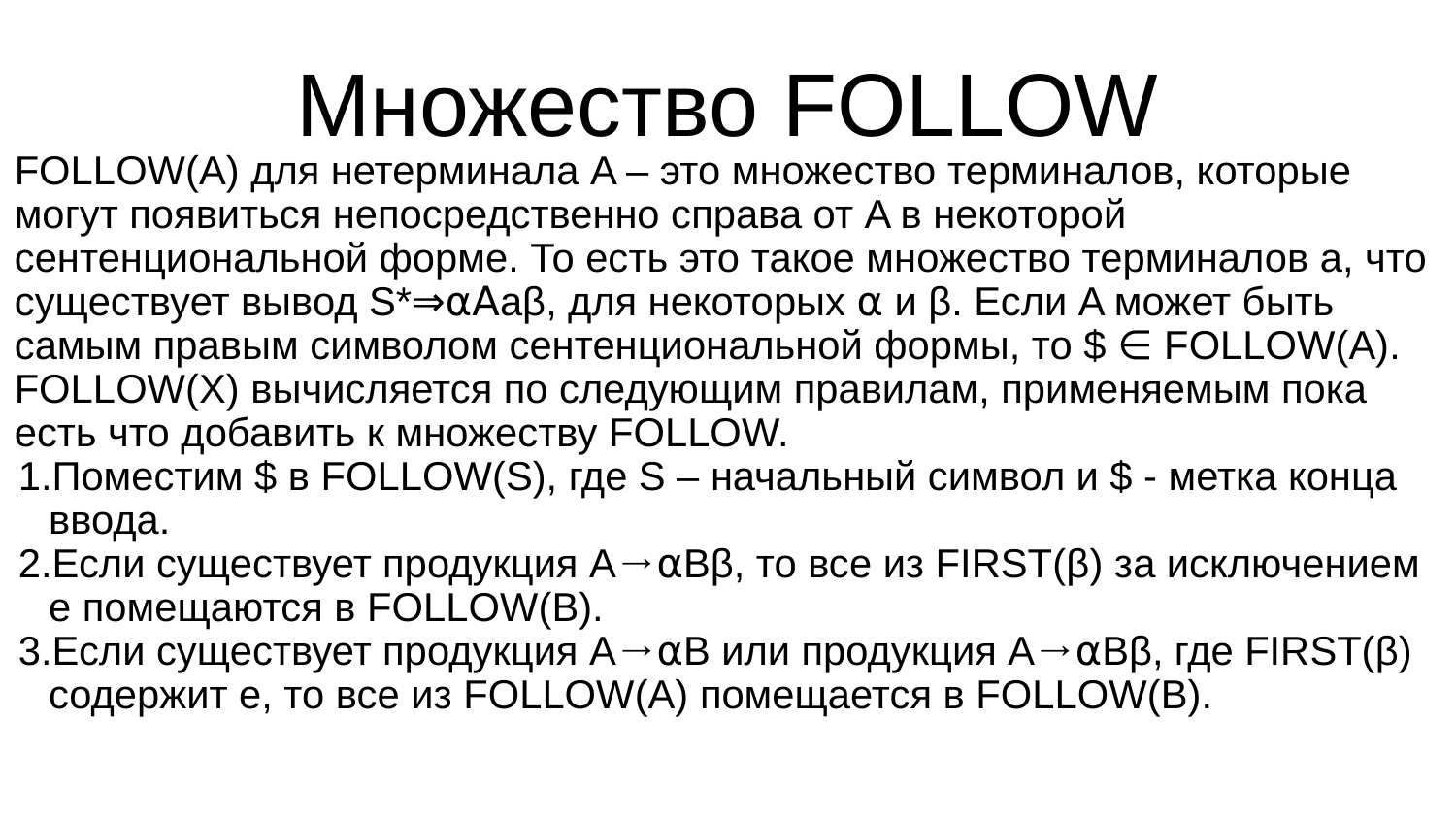

Множество FOLLOW
FOLLOW(A) для нетерминала A – это множество терминалов, которые могут появиться непосредственно справа от A в некоторой сентенциональной форме. То есть это такое множество терминалов a, что существует вывод S*⇒αΑaβ, для некоторых α и β. Если A может быть самым правым символом сентенциональной формы, то $ ∈ FOLLOW(A).
FOLLOW(X) вычисляется по следующим правилам, применяемым пока есть что добавить к множеству FOLLOW.
Поместим $ в FOLLOW(S), где S – начальный символ и $ - метка конца ввода.
Если существует продукция A→αBβ, то все из FIRST(β) за исключением e помещаются в FOLLOW(B).
Если существует продукция A→αB или продукция A→αBβ, где FIRST(β) содержит e, то все из FOLLOW(A) помещается в FOLLOW(B).